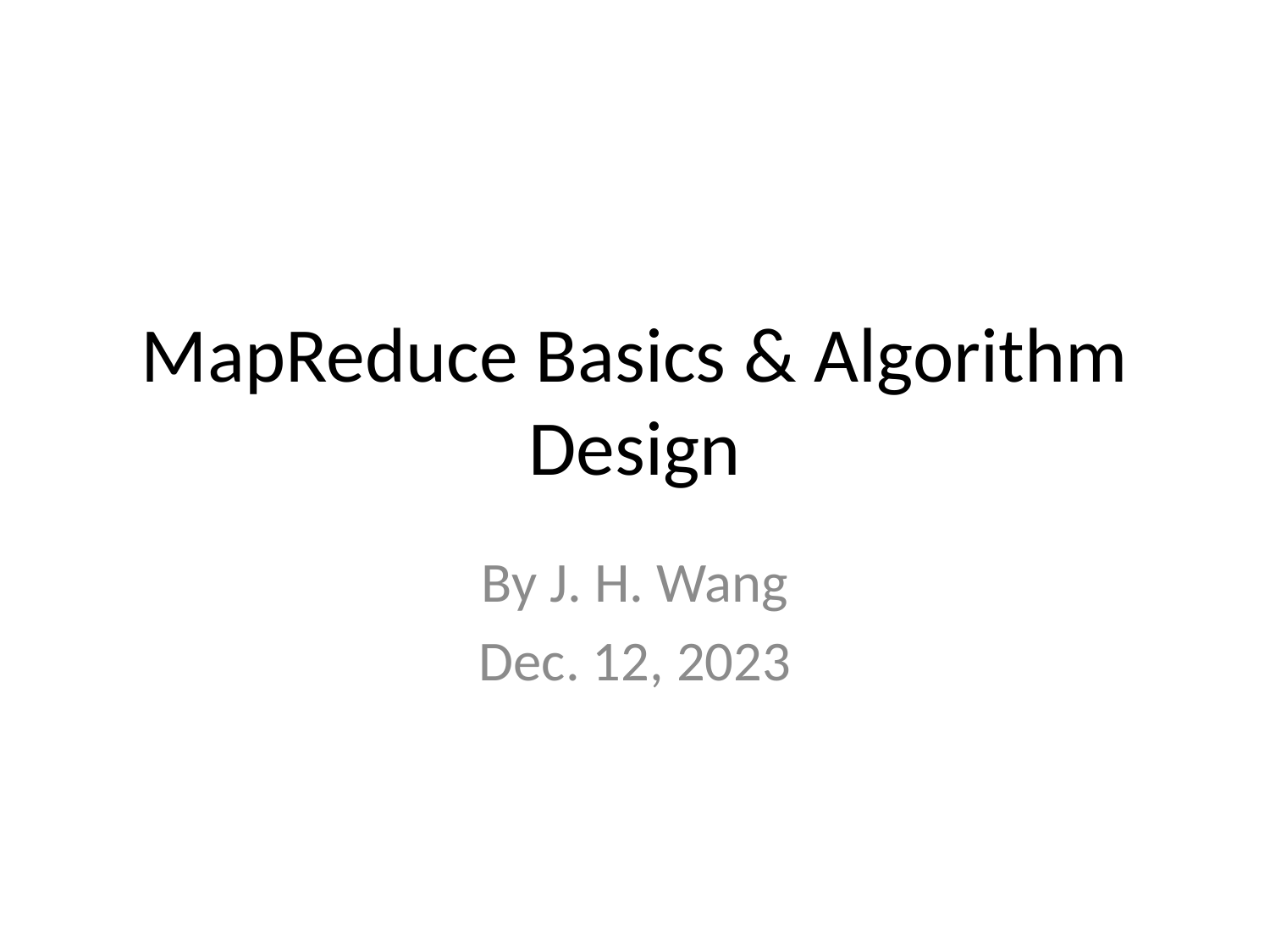

# MapReduce Basics & Algorithm Design
By J. H. Wang
Dec. 12, 2023